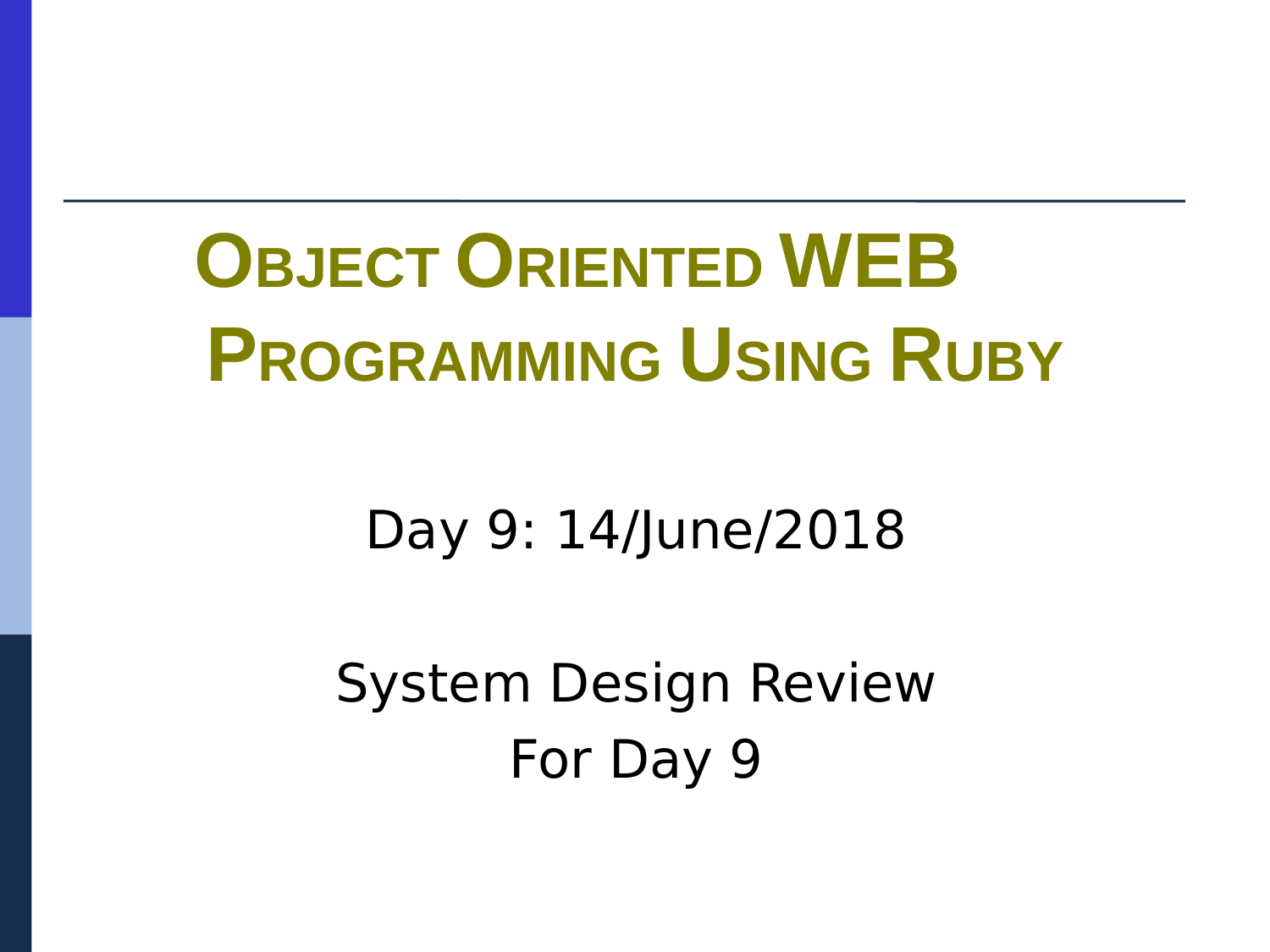

# OBJECT ORIENTED WEB　PROGRAMMING USING RUBY
Day 9: 14/June/2018

System Design Review
For Day 9